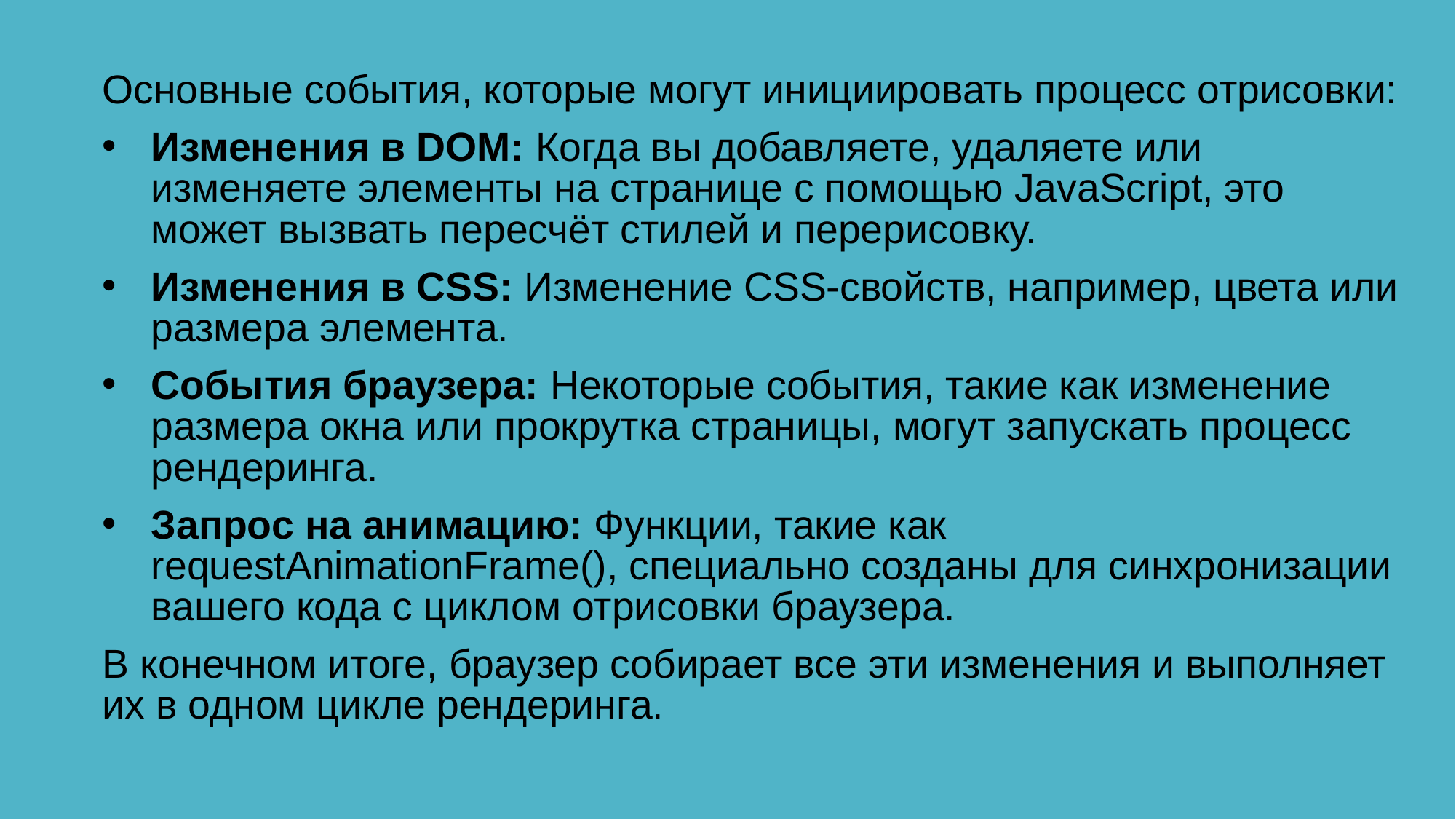

Основные события, которые могут инициировать процесс отрисовки:
Изменения в DOM: Когда вы добавляете, удаляете или изменяете элементы на странице с помощью JavaScript, это может вызвать пересчёт стилей и перерисовку.
Изменения в CSS: Изменение CSS-свойств, например, цвета или размера элемента.
События браузера: Некоторые события, такие как изменение размера окна или прокрутка страницы, могут запускать процесс рендеринга.
Запрос на анимацию: Функции, такие как requestAnimationFrame(), специально созданы для синхронизации вашего кода с циклом отрисовки браузера.
В конечном итоге, браузер собирает все эти изменения и выполняет их в одном цикле рендеринга.